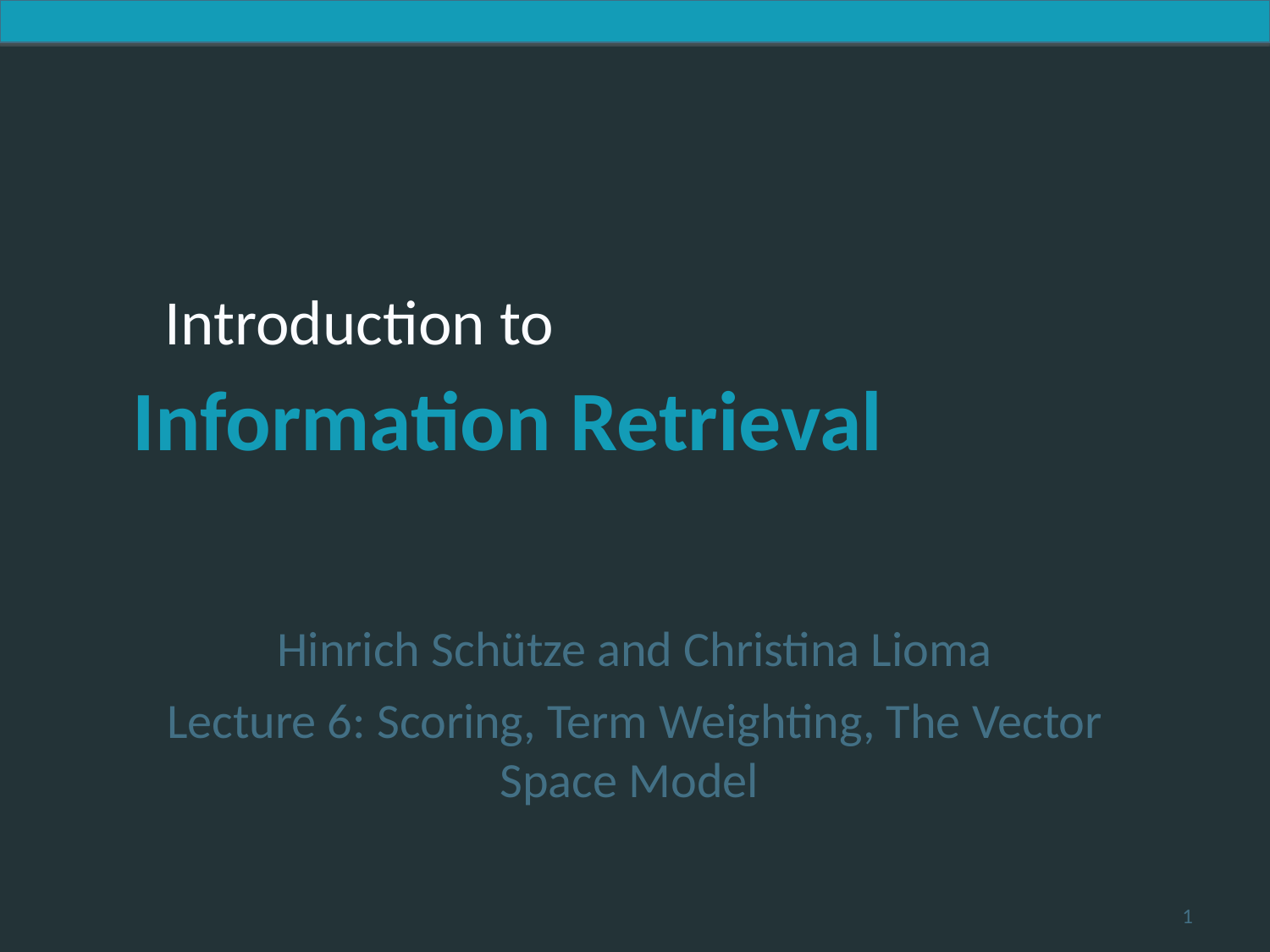

Hinrich Schütze and Christina Lioma
Lecture 6: Scoring, Term Weighting, The Vector Space Model
1